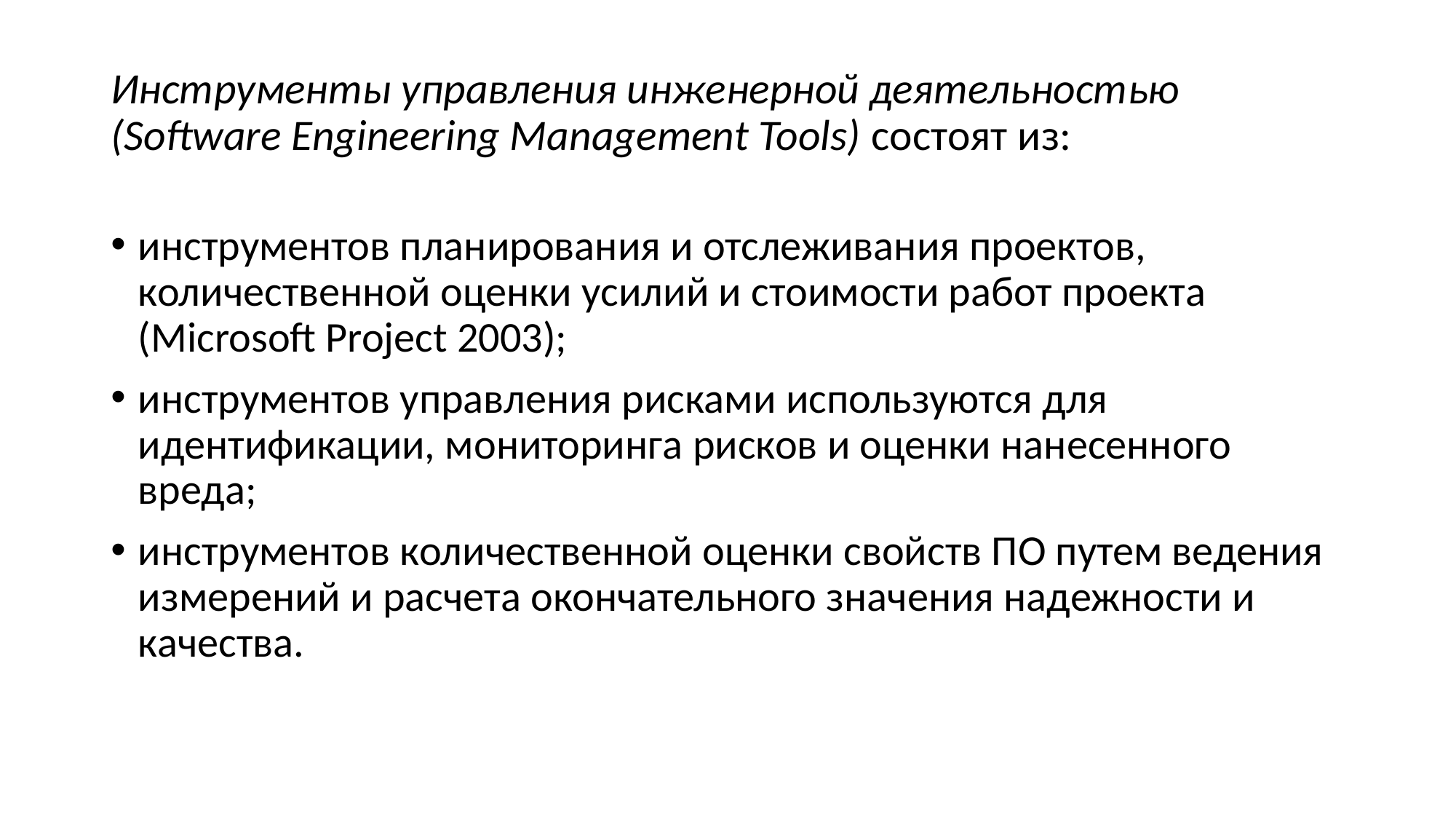

# Инструменты управления инженерной деятельностью (Software Engineering Management Tools) состоят из:
инструментов планирования и отслеживания проектов, количественной оценки усилий и стоимости работ проекта (Microsoft Project 2003);
инструментов управления рисками используются для идентификации, мониторинга рисков и оценки нанесенного вреда;
инструментов количественной оценки свойств ПО путем ведения измерений и расчета окончательного значения надежности и качества.